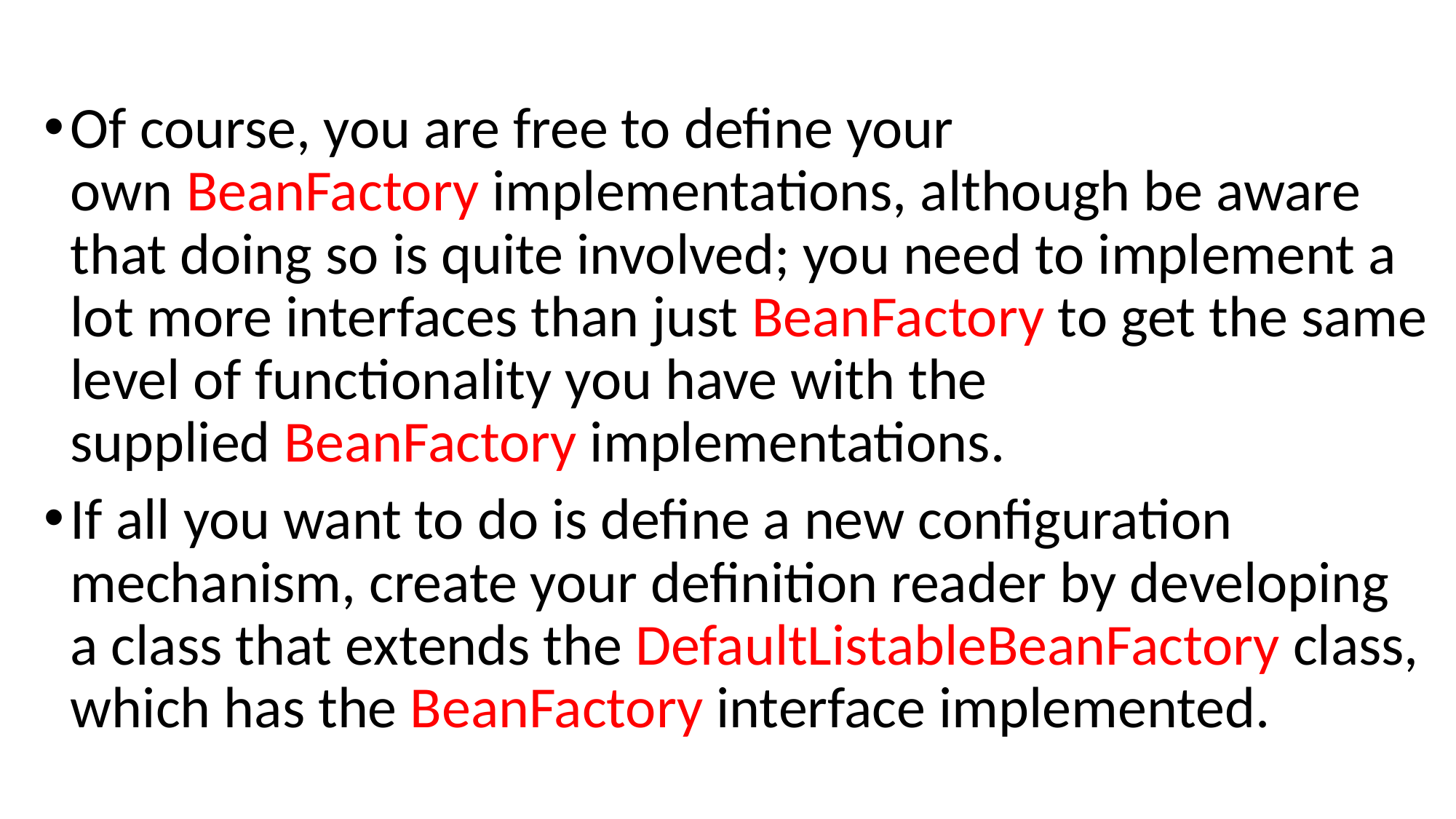

#
Of course, you are free to define your own BeanFactory implementations, although be aware that doing so is quite involved; you need to implement a lot more interfaces than just BeanFactory to get the same level of functionality you have with the supplied BeanFactory implementations.
If all you want to do is define a new configuration mechanism, create your definition reader by developing a class that extends the DefaultListableBeanFactory class, which has the BeanFactory interface implemented.